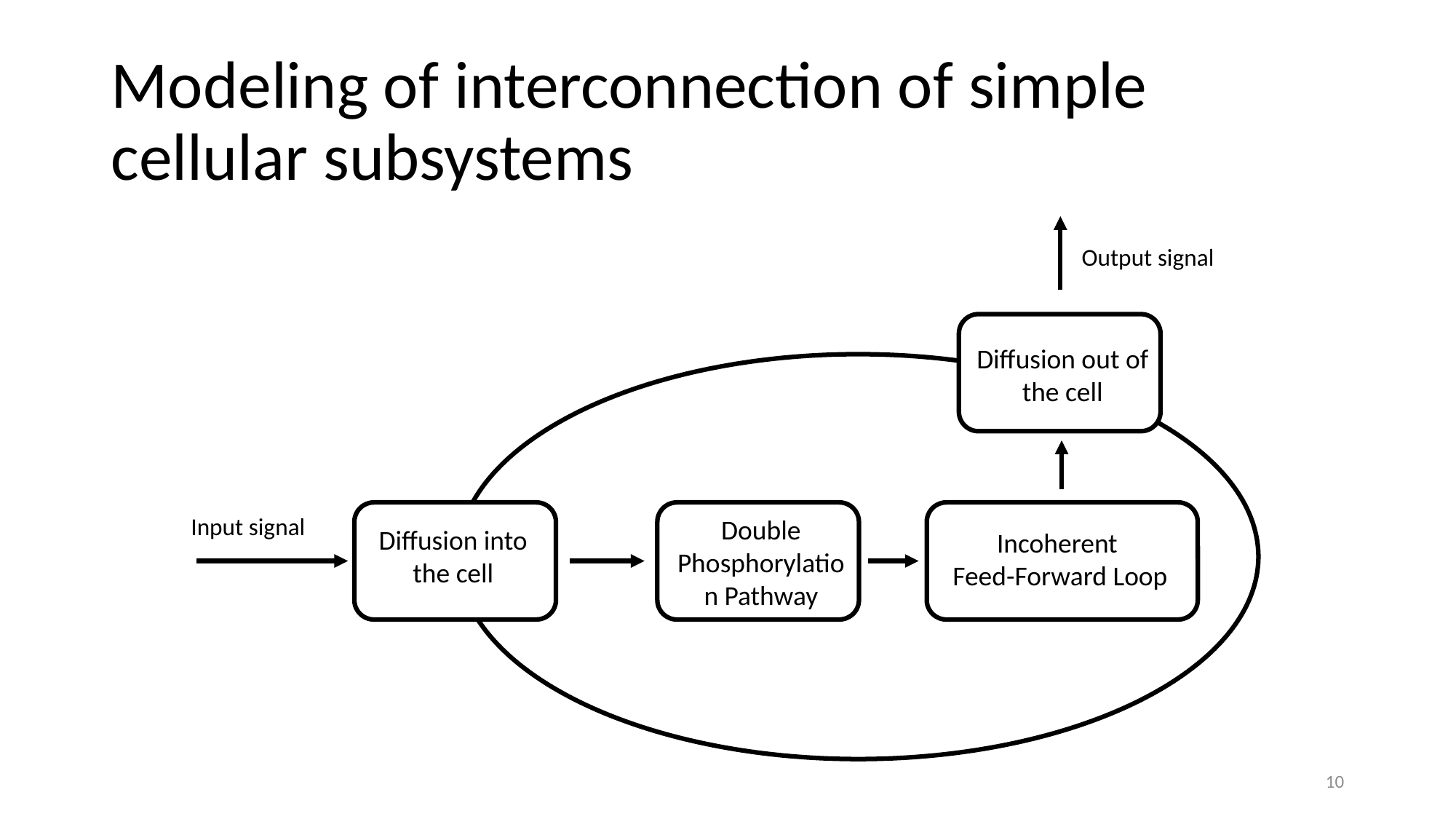

# Modeling of interconnection of simple cellular subsystems
Output signal

Diffusion out of the cell

Input signal
Double Phosphorylation Pathway
Diffusion into the cell
Incoherent
Feed-Forward Loop
10